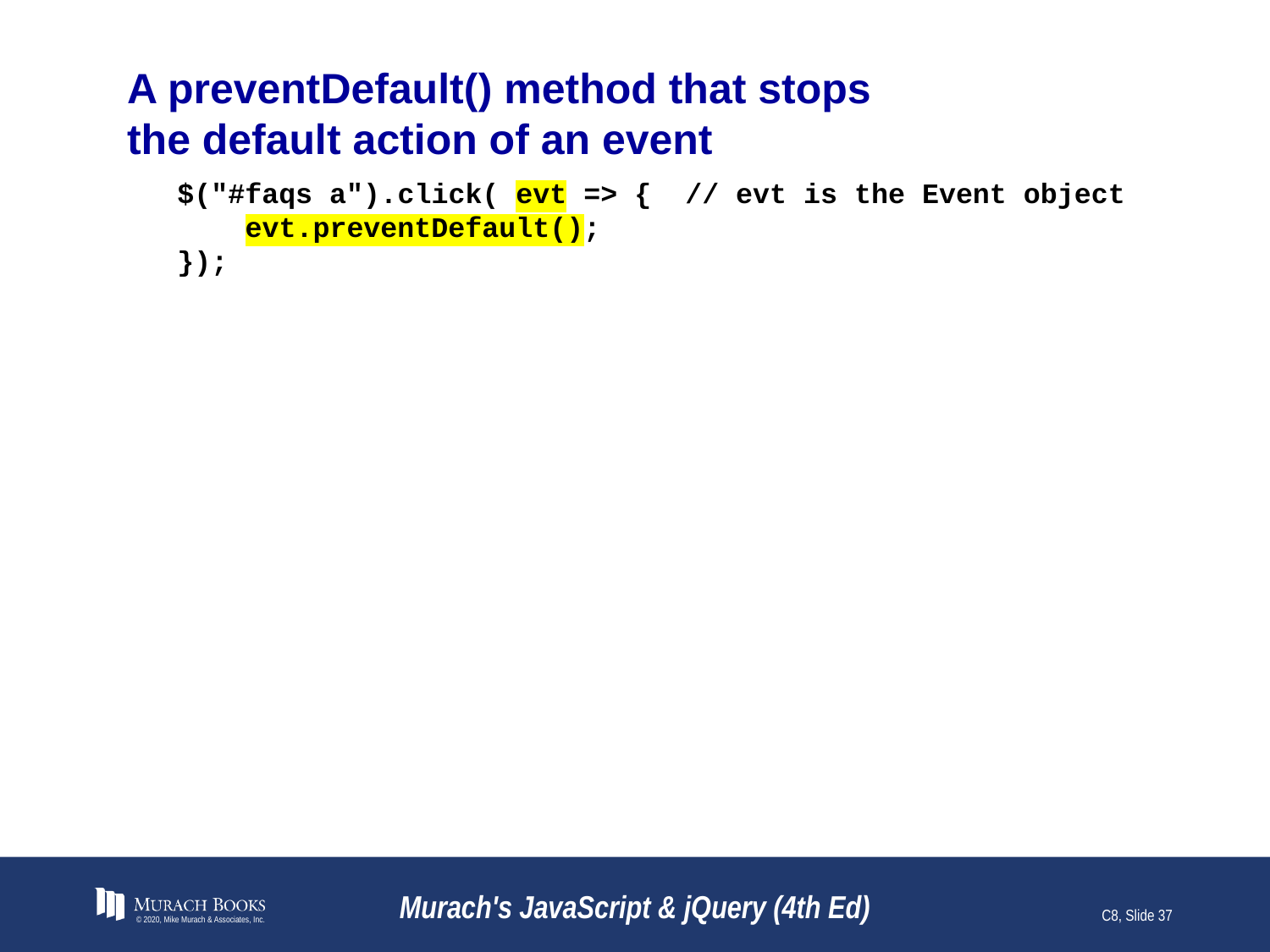

# A preventDefault() method that stops the default action of an event
$("#faqs a").click( evt => {  // evt is the Event object
    evt.preventDefault();
});

© 2020, Mike Murach & Associates, Inc.
Murach's JavaScript & jQuery (4th Ed)

C8, Slide 37